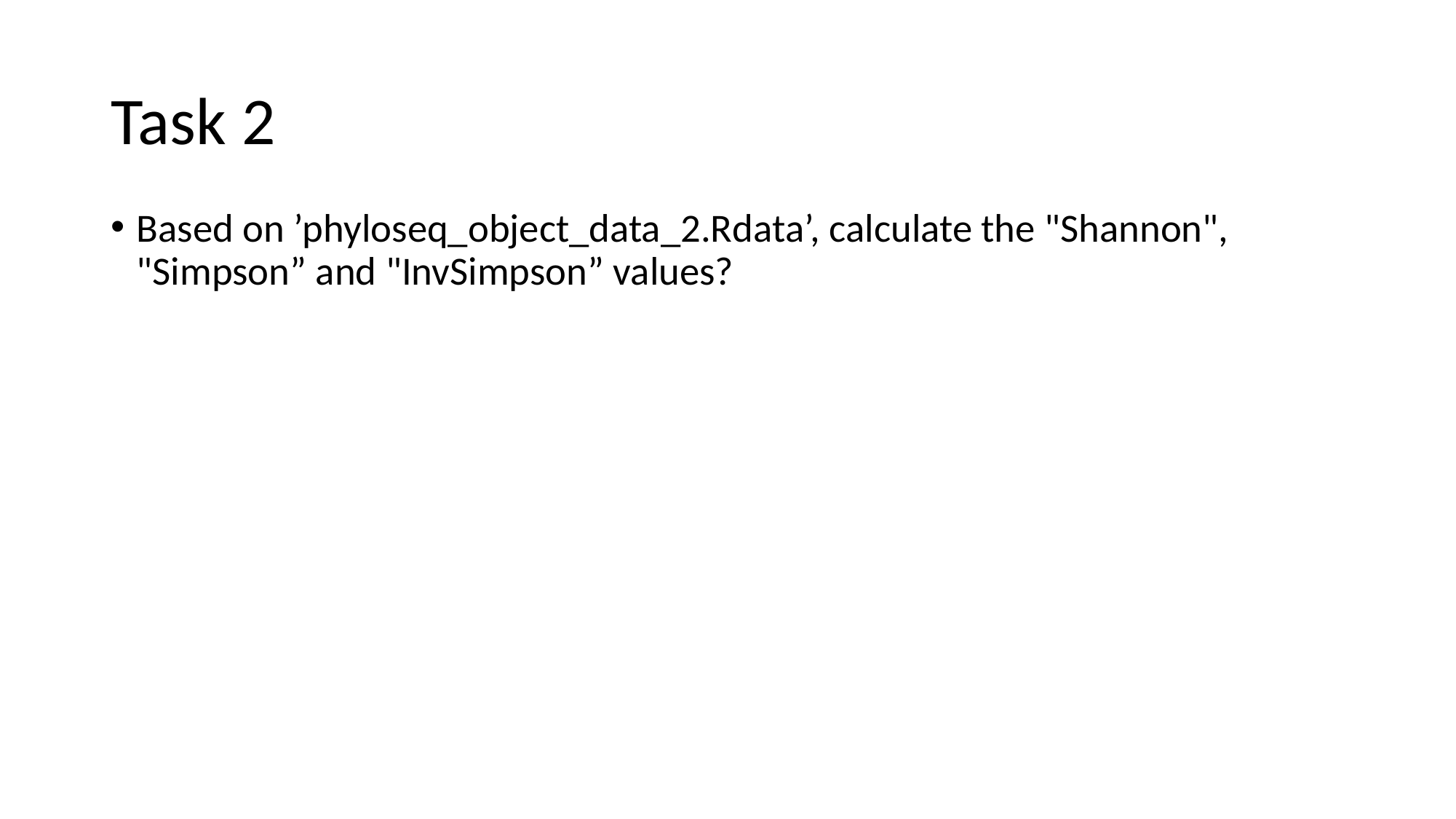

# Task 2
Based on ’phyloseq_object_data_2.Rdata’, calculate the "Shannon", "Simpson” and "InvSimpson” values?